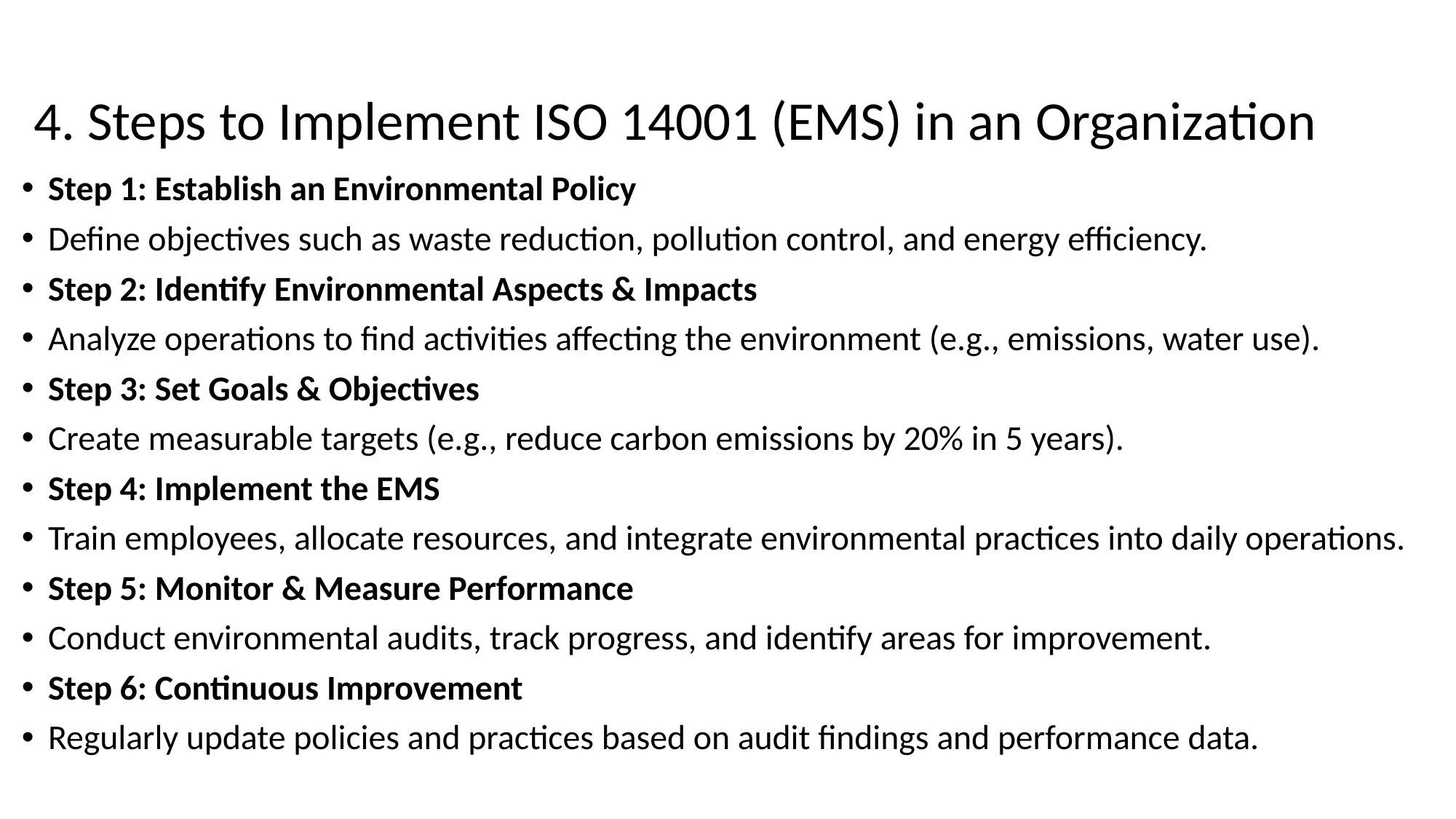

# 4. Steps to Implement ISO 14001 (EMS) in an Organization
Step 1: Establish an Environmental Policy
Define objectives such as waste reduction, pollution control, and energy efficiency.
Step 2: Identify Environmental Aspects & Impacts
Analyze operations to find activities affecting the environment (e.g., emissions, water use).
Step 3: Set Goals & Objectives
Create measurable targets (e.g., reduce carbon emissions by 20% in 5 years).
Step 4: Implement the EMS
Train employees, allocate resources, and integrate environmental practices into daily operations.
Step 5: Monitor & Measure Performance
Conduct environmental audits, track progress, and identify areas for improvement.
Step 6: Continuous Improvement
Regularly update policies and practices based on audit findings and performance data.